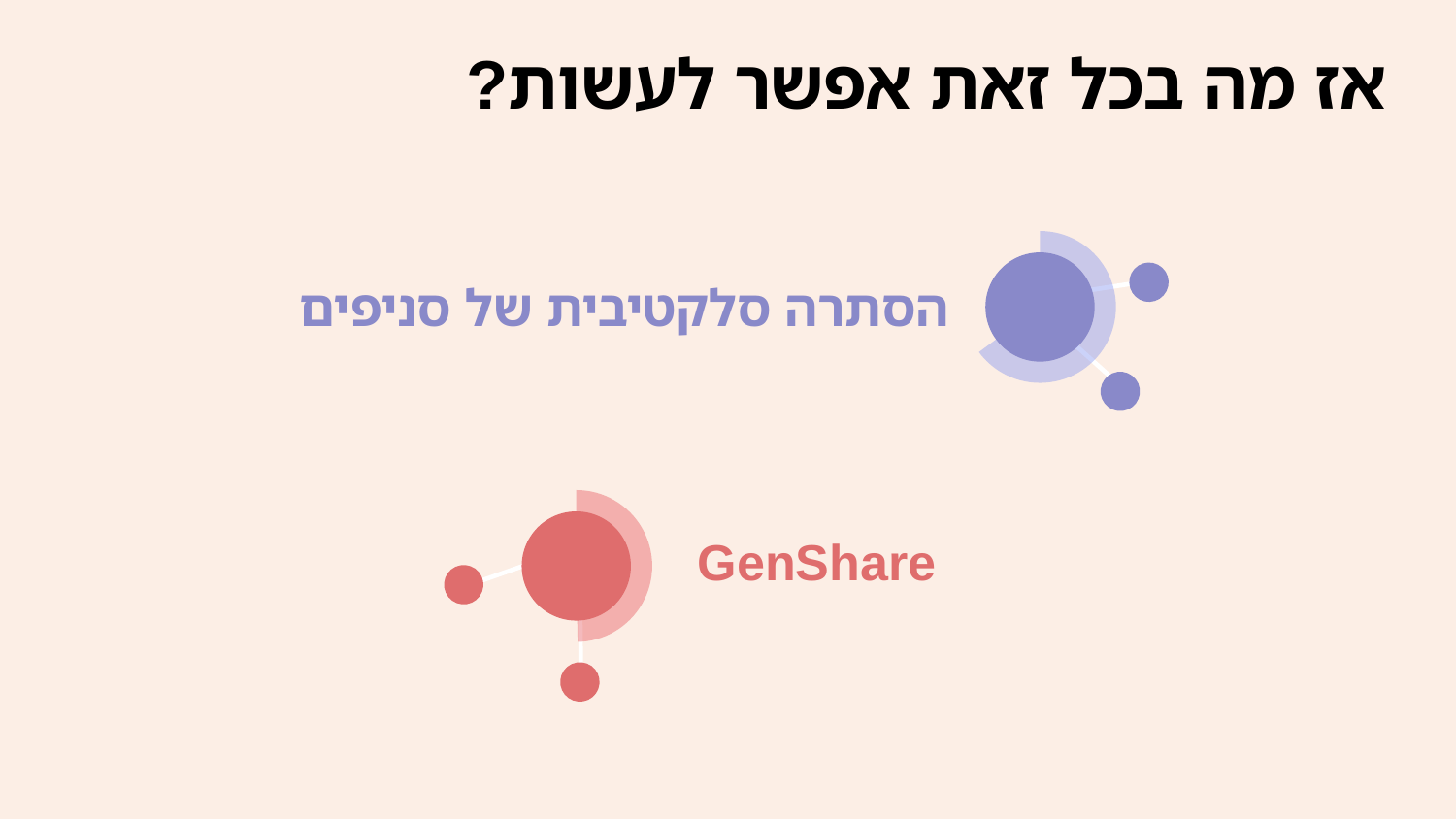

אז מה בכל זאת אפשר לעשות?

הסתרה סלקטיבית של סניפים

GenShare